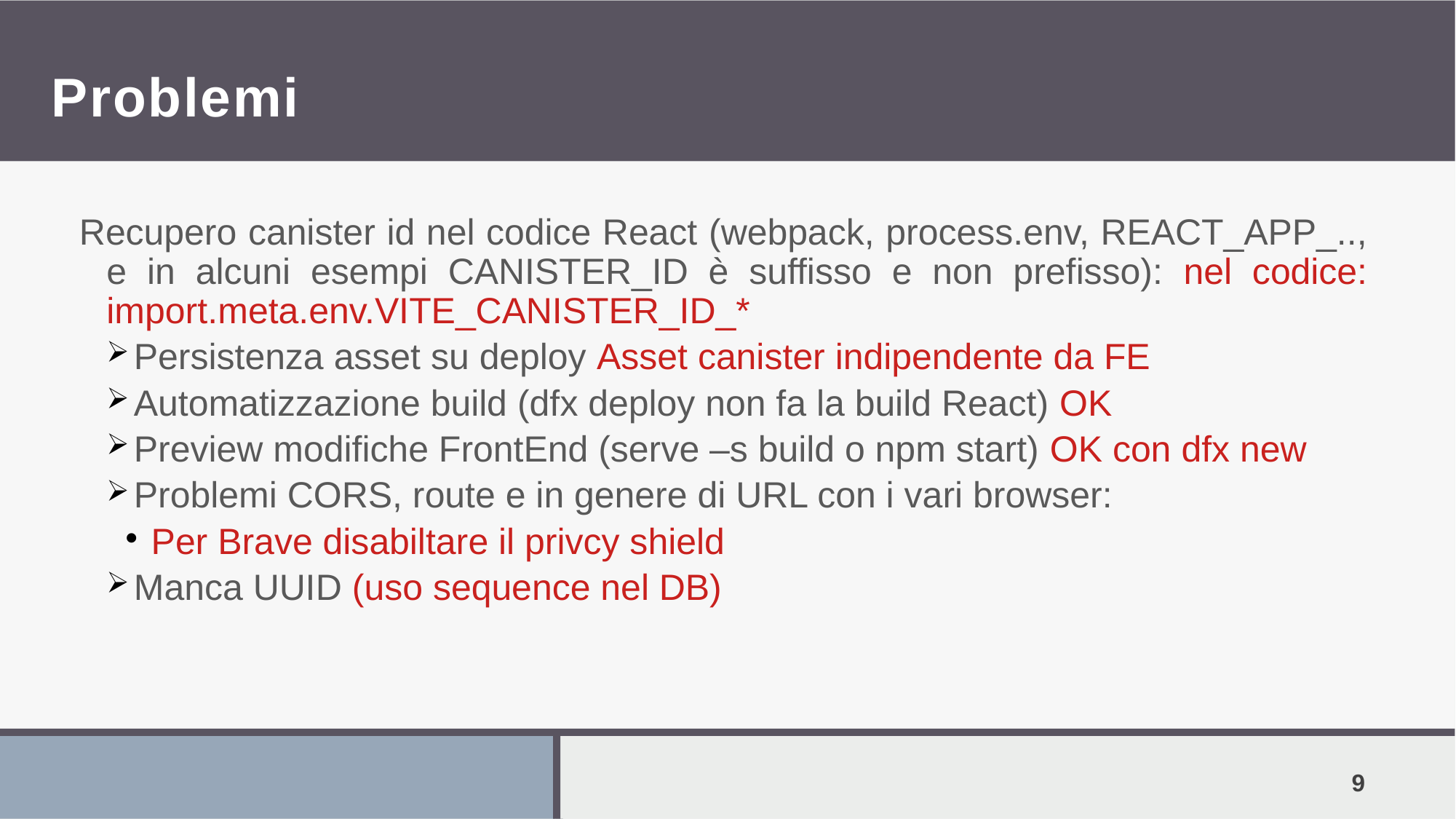

# Problemi

Recupero canister id nel codice React (webpack, process.env, REACT_APP_.., e in alcuni esempi CANISTER_ID è suffisso e non prefisso): nel codice: import.meta.env.VITE_CANISTER_ID_*
Persistenza asset su deploy Asset canister indipendente da FE
Automatizzazione build (dfx deploy non fa la build React) OK
Preview modifiche FrontEnd (serve –s build o npm start) OK con dfx new
Problemi CORS, route e in genere di URL con i vari browser:
Per Brave disabiltare il privcy shield
Manca UUID (uso sequence nel DB)
9